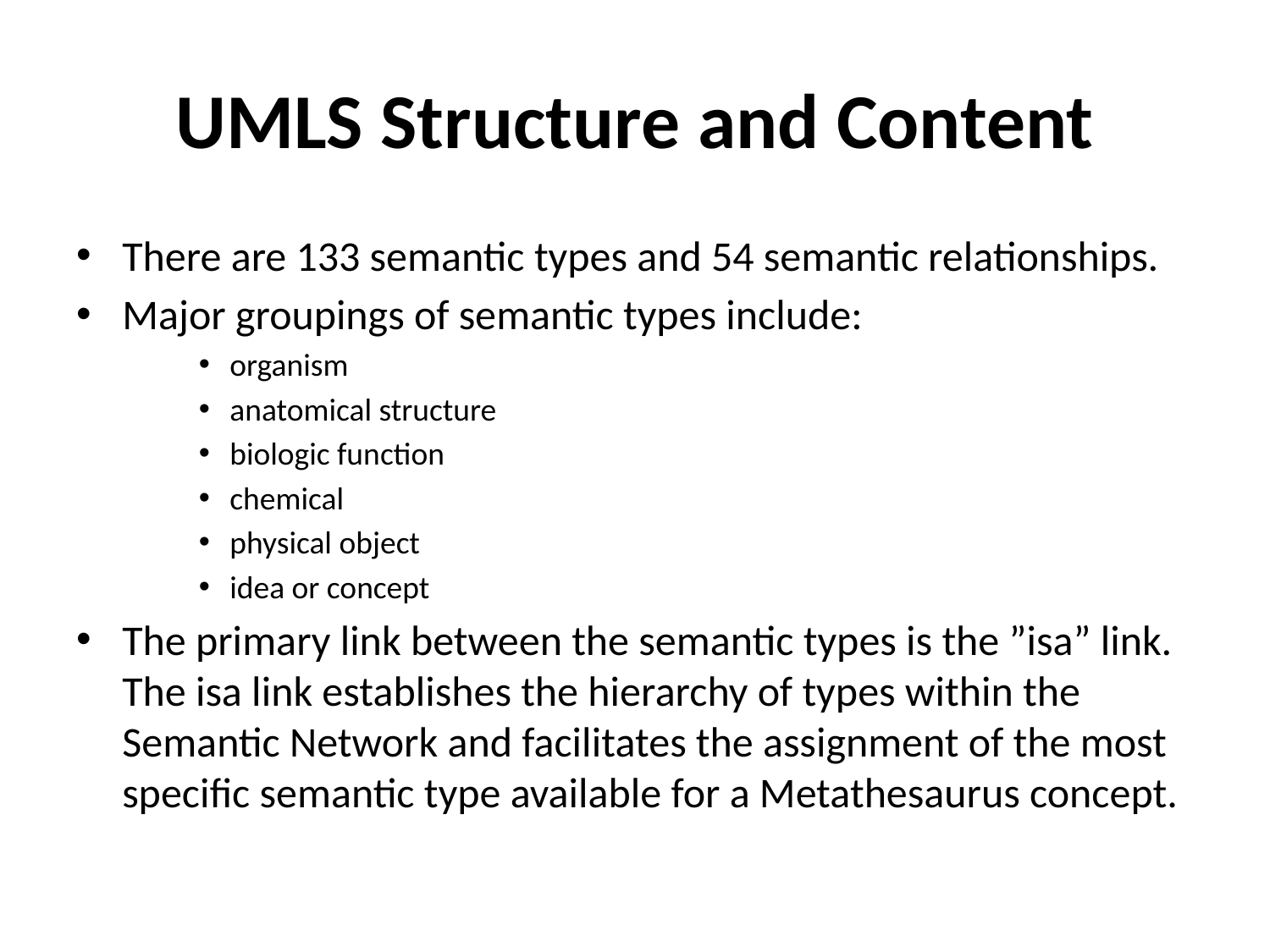

# UMLS Structure and Content
There are 133 semantic types and 54 semantic relationships.
Major groupings of semantic types include:
organism
anatomical structure
biologic function
chemical
physical object
idea or concept
The primary link between the semantic types is the ”isa” link. The isa link establishes the hierarchy of types within the Semantic Network and facilitates the assignment of the most specific semantic type available for a Metathesaurus concept.